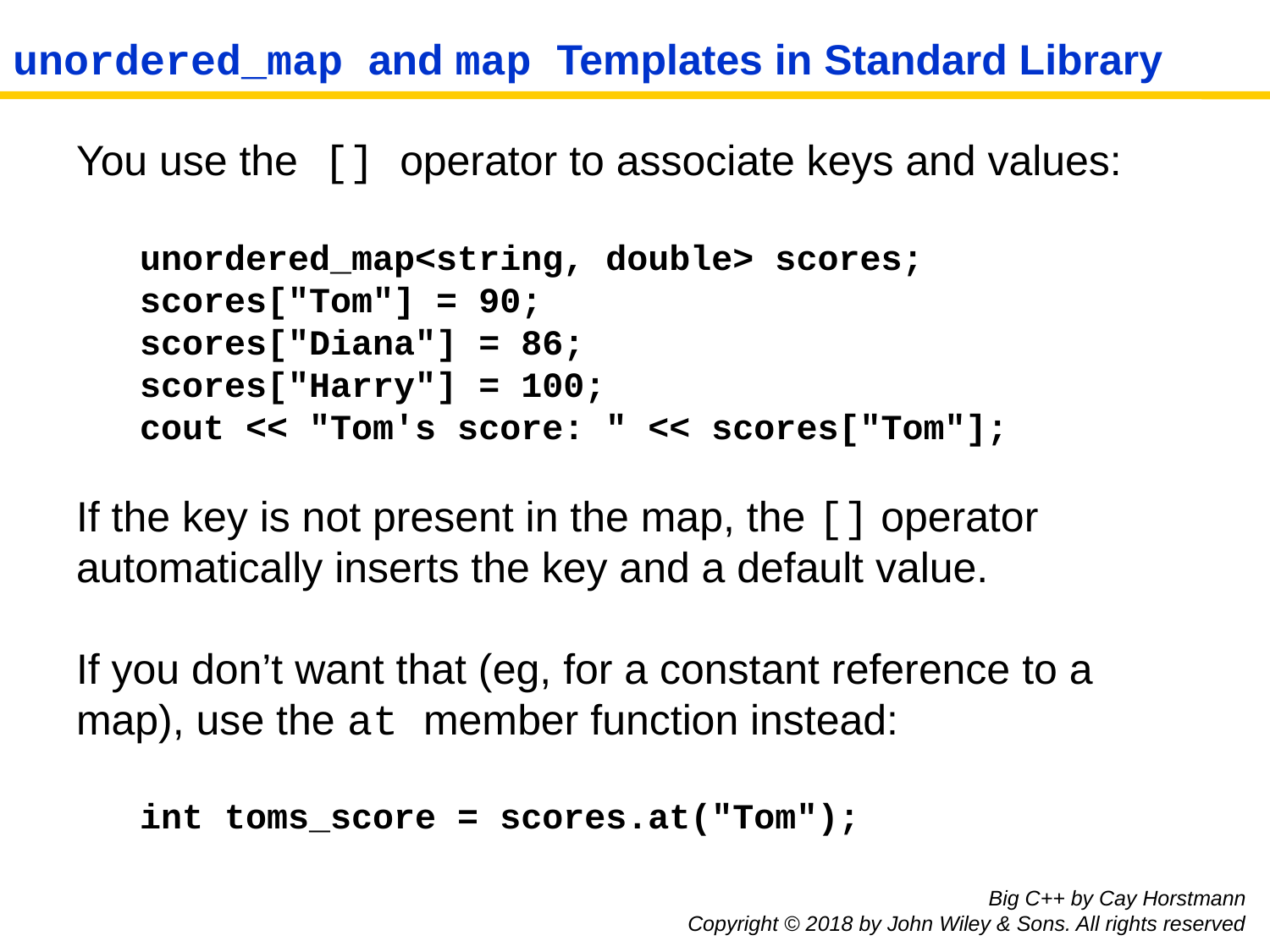

# unordered_map and map Templates in Standard Library
You use the [] operator to associate keys and values:

unordered_map<string, double> scores;
scores["Tom"] = 90;
scores["Diana"] = 86;
scores["Harry"] = 100;
cout << "Tom's score: " << scores["Tom"];

If the key is not present in the map, the [] operator automatically inserts the key and a default value.

If you don’t want that (eg, for a constant reference to a map), use the at member function instead:

int toms_score = scores.at("Tom");
Big C++ by Cay Horstmann
Copyright © 2018 by John Wiley & Sons. All rights reserved